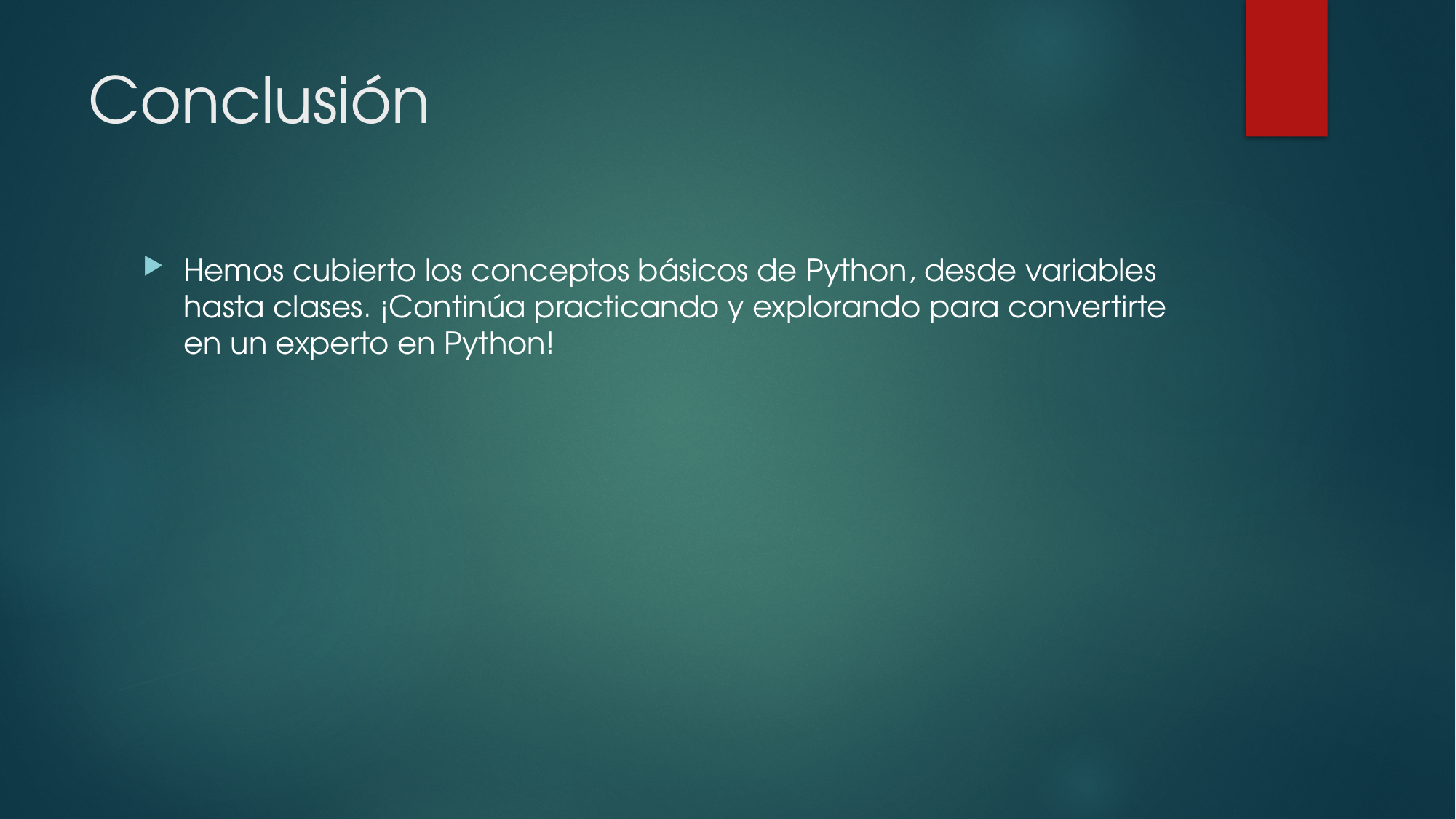

# Conclusión
Hemos cubierto los conceptos básicos de Python, desde variables hasta clases. ¡Continúa practicando y explorando para convertirte en un experto en Python!